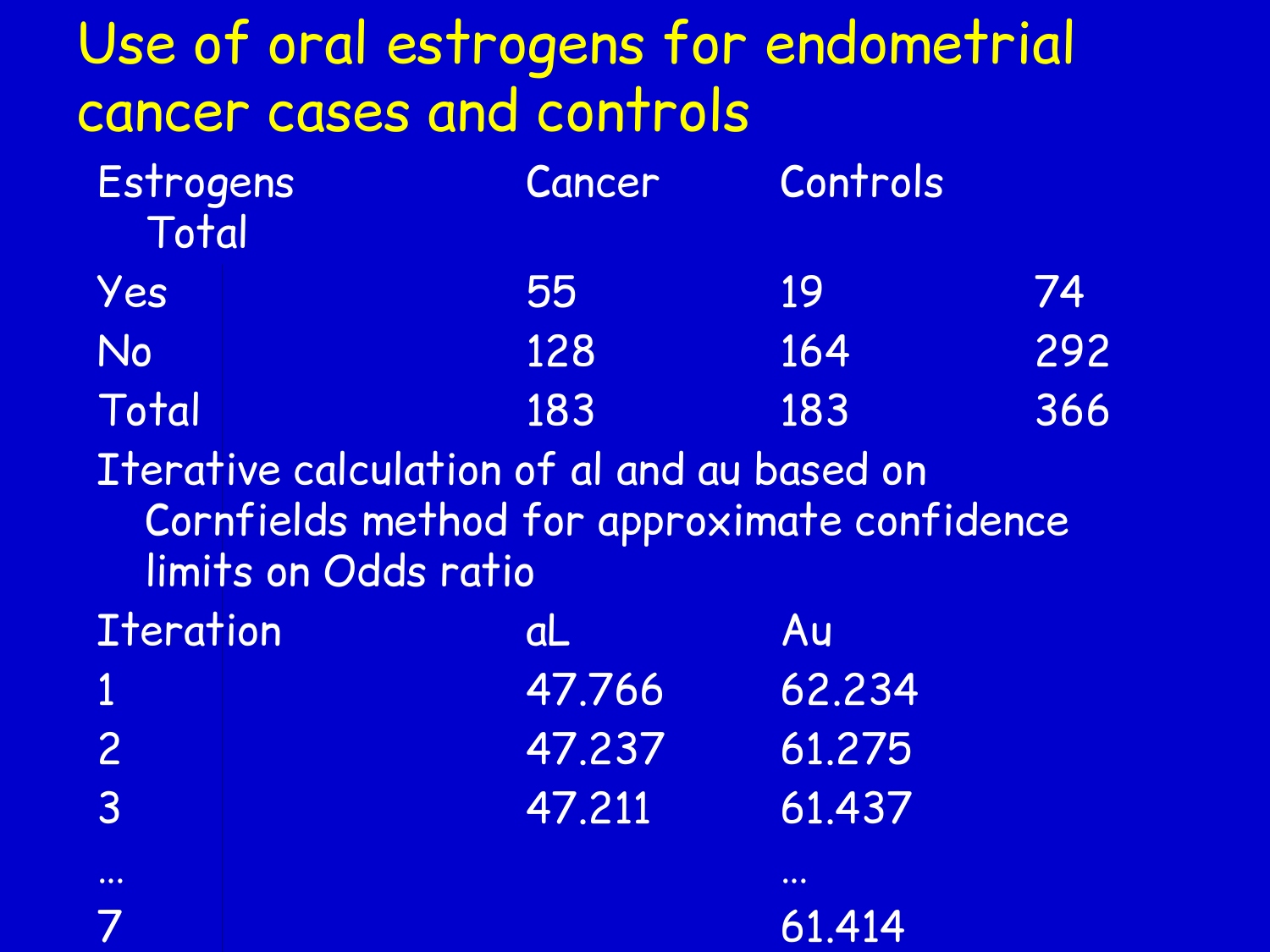

# Use of oral estrogens for endometrial cancer cases and controls
Estrogens		Cancer	Controls 	Total
Yes			55		19		74
No			128		164		292
Total			183		183		366
Iterative calculation of al and au based on Cornfields method for approximate confidence limits on Odds ratio
Iteration		aL		Au
1				47.766	62.234
2				47.237	61.275
3				47.211		61.437
…						…
7						61.414